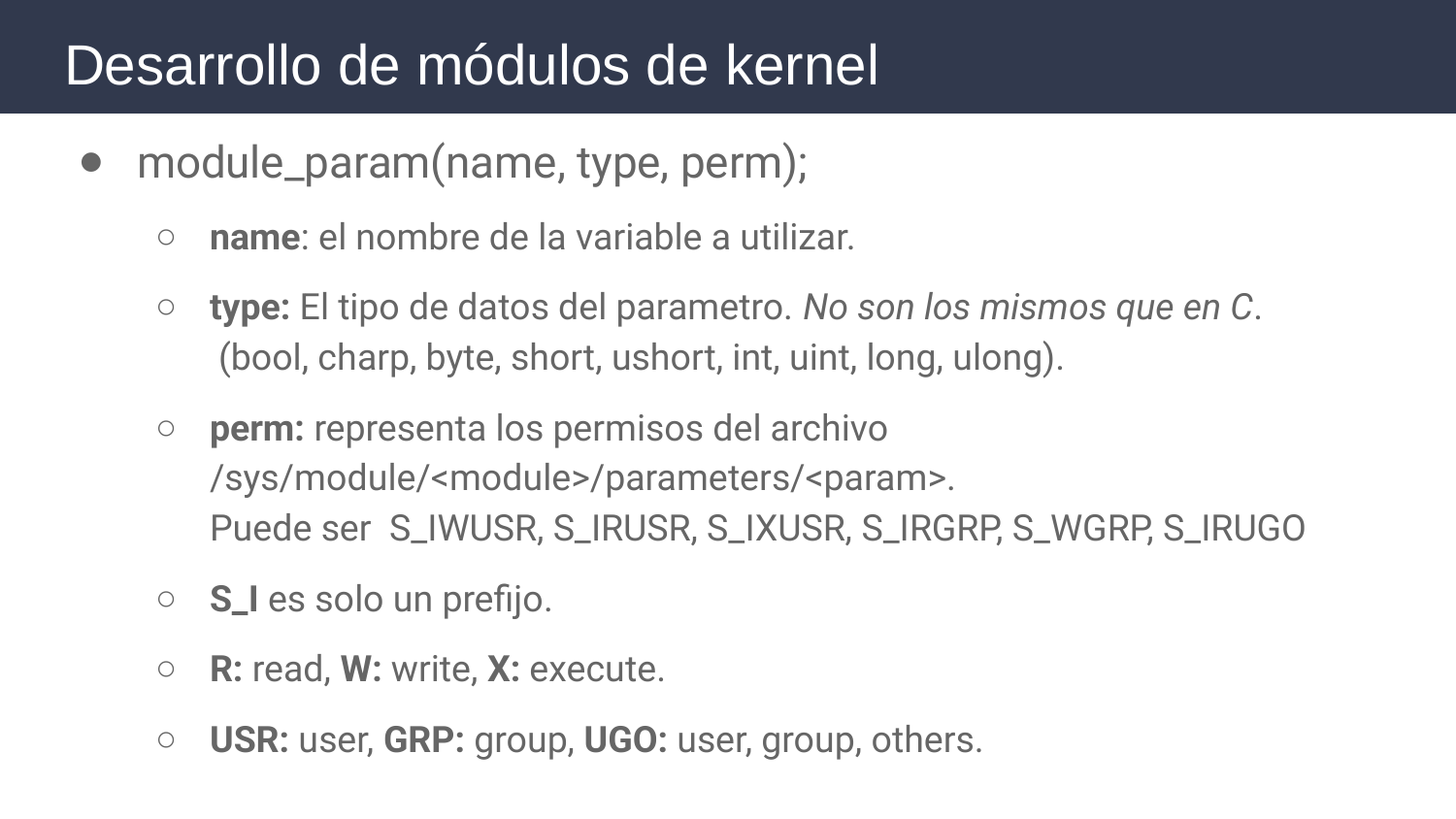

# Desarrollo de módulos de kernel

module_param(name, type, perm);
name: el nombre de la variable a utilizar.
type: El tipo de datos del parametro. No son los mismos que en C.
 (bool, charp, byte, short, ushort, int, uint, long, ulong).
perm: representa los permisos del archivo  /sys/module/<module>/parameters/<param>.
Puede ser  S_IWUSR, S_IRUSR, S_IXUSR, S_IRGRP, S_WGRP, S_IRUGO
S_I es solo un prefijo.
R: read, W: write, X: execute.
USR: user, GRP: group, UGO: user, group, others.